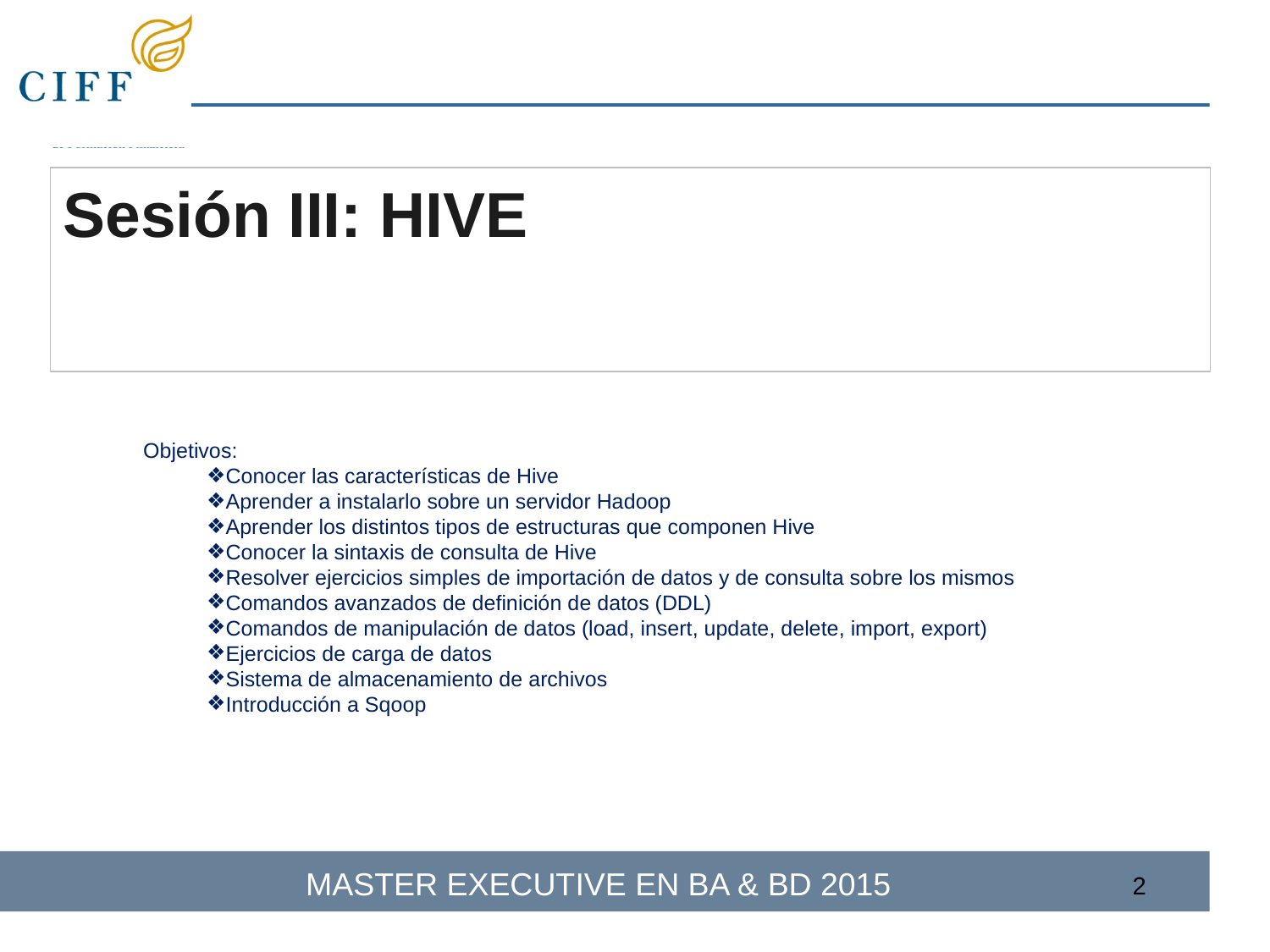

Sesión III: HIVE
Objetivos:
Conocer las características de Hive
Aprender a instalarlo sobre un servidor Hadoop
Aprender los distintos tipos de estructuras que componen Hive
Conocer la sintaxis de consulta de Hive
Resolver ejercicios simples de importación de datos y de consulta sobre los mismos
Comandos avanzados de definición de datos (DDL)
Comandos de manipulación de datos (load, insert, update, delete, import, export)
Ejercicios de carga de datos
Sistema de almacenamiento de archivos
Introducción a Sqoop
2
2